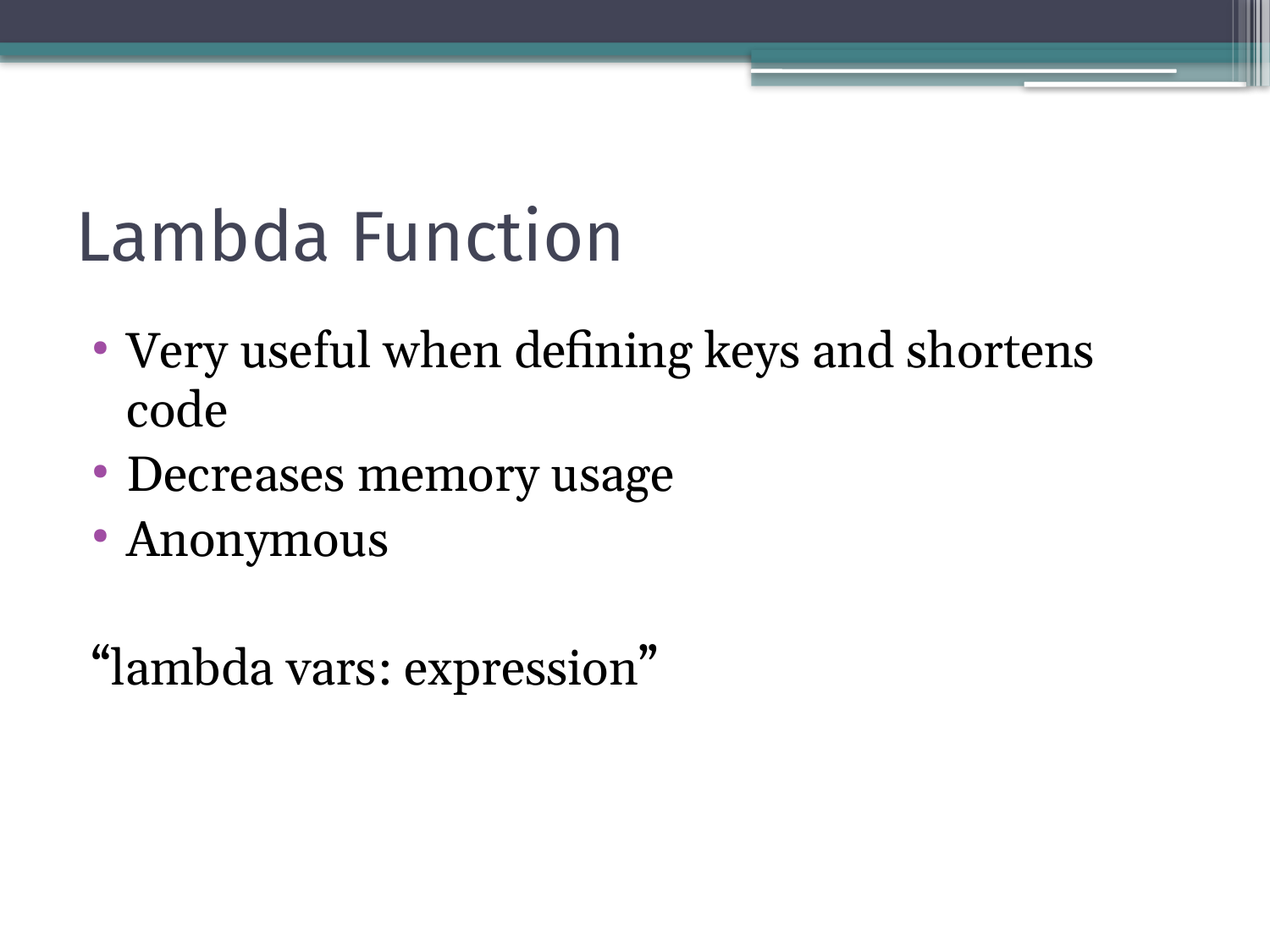

# Lambda Function
Very useful when defining keys and shortens code
Decreases memory usage
Anonymous

“lambda vars: expression”